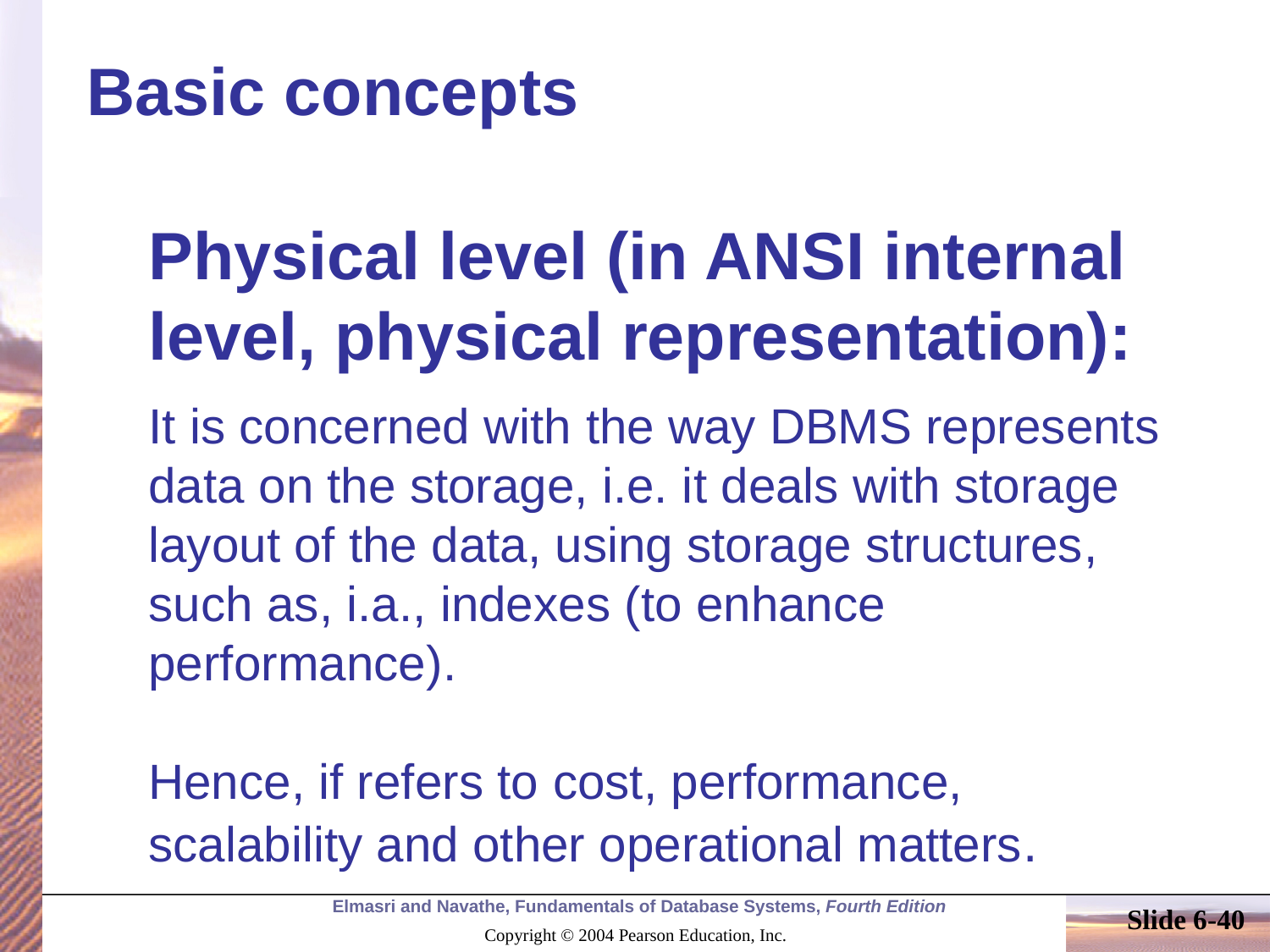

# Basic concepts
Physical level (in ANSI internal level, physical representation):

It is concerned with the way DBMS represents data on the storage, i.e. it deals with storage layout of the data, using storage structures, such as, i.a., indexes (to enhance performance).

Hence, if refers to cost, performance, scalability and other operational matters.
Slide 6-40